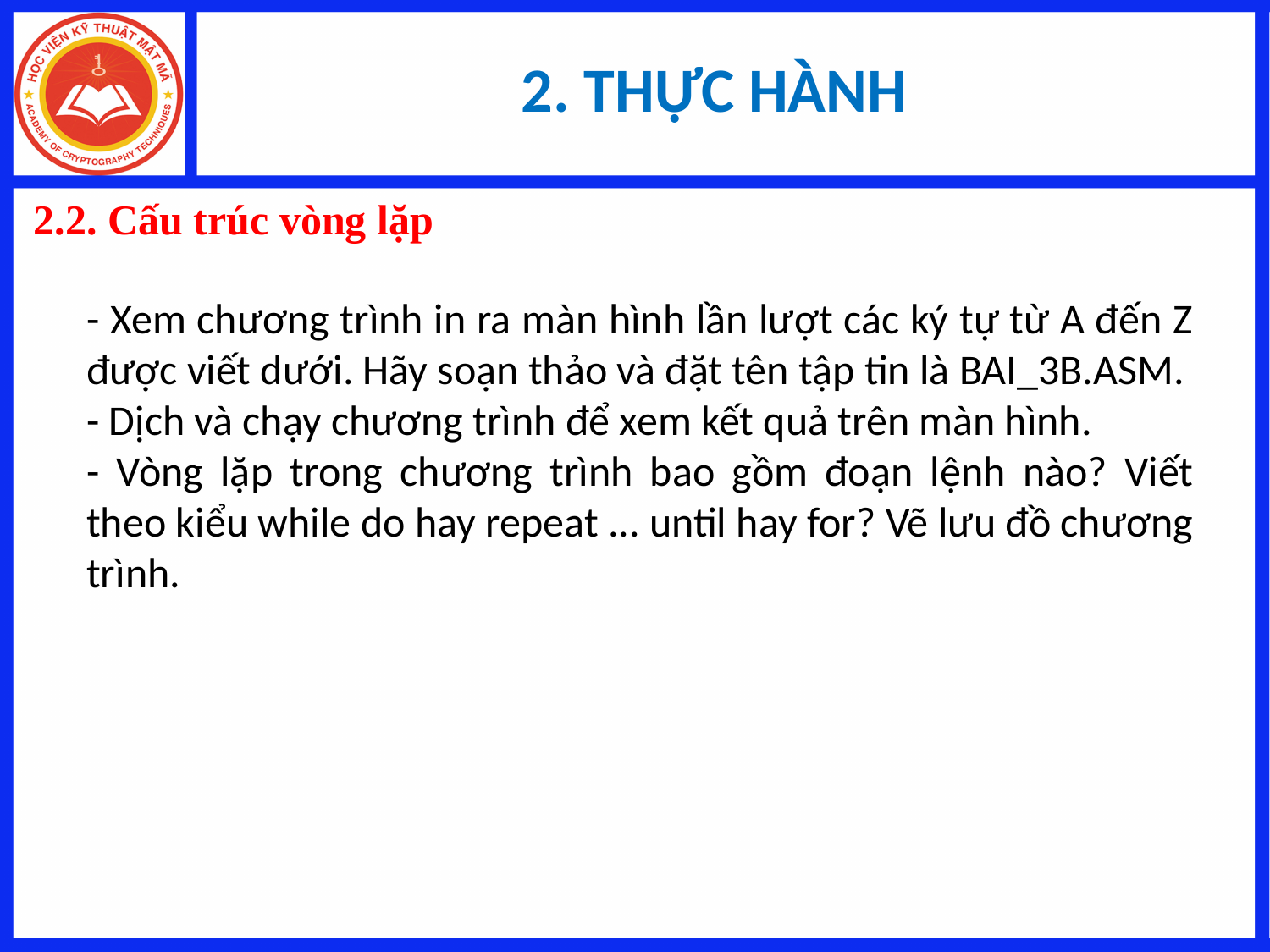

# 2. THỰC HÀNH
2.2. Cấu trúc vòng lặp
- Xem chương trình in ra màn hình lần lượt các ký tự từ A đến Z được viết dưới. Hãy soạn thảo và đặt tên tập tin là BAI_3B.ASM.
- Dịch và chạy chương trình để xem kết quả trên màn hình.
- Vòng lặp trong chương trình bao gồm đoạn lệnh nào? Viết theo kiểu while do hay repeat ... until hay for? Vẽ lưu đồ chương trình.